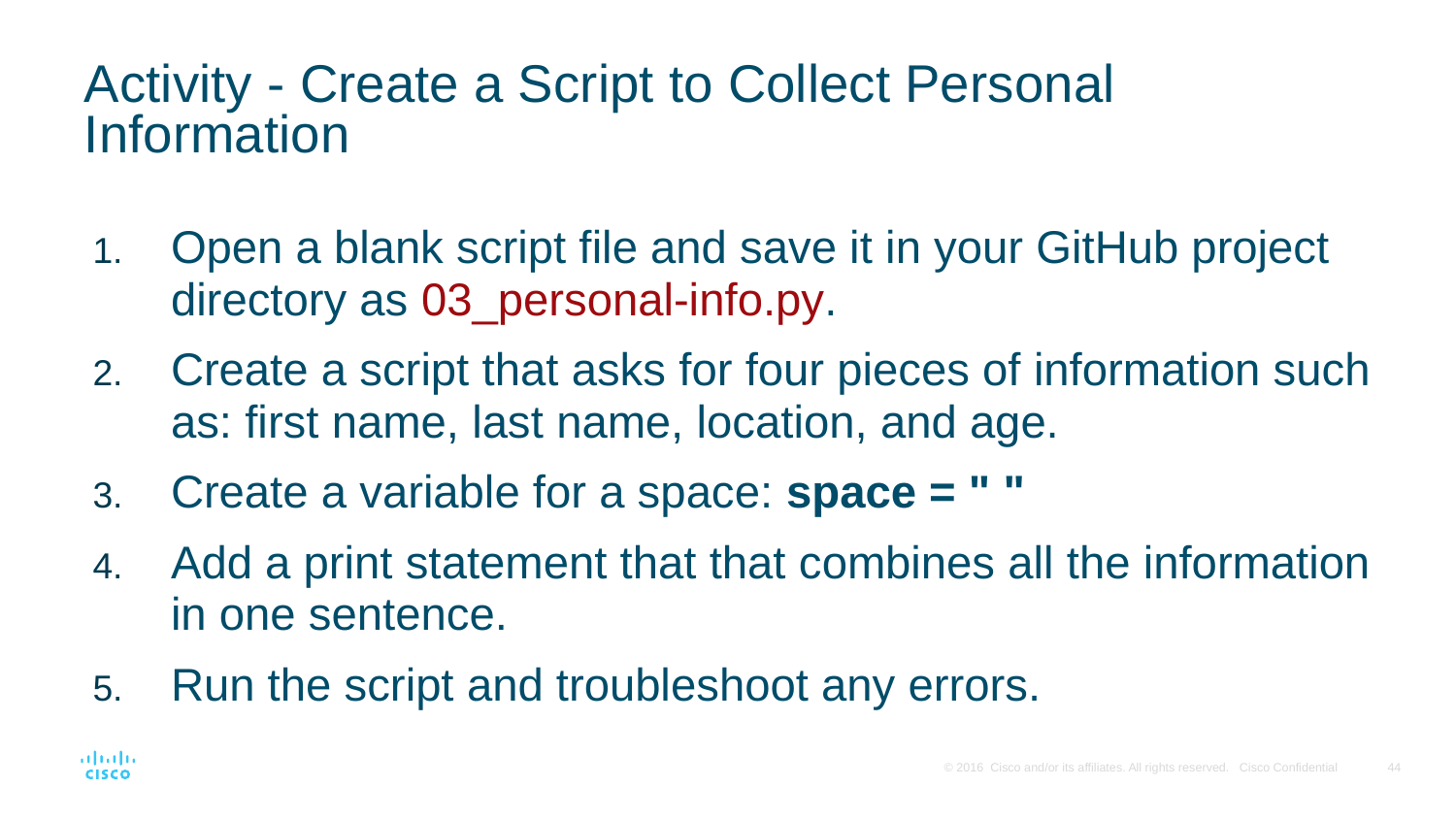

# Activity - Create a Script to Collect Personal Information
Open a blank script file and save it in your GitHub project directory as 03_personal-info.py.
Create a script that asks for four pieces of information such as: first name, last name, location, and age.
Create a variable for a space: space = " "
Add a print statement that that combines all the information in one sentence.
Run the script and troubleshoot any errors.